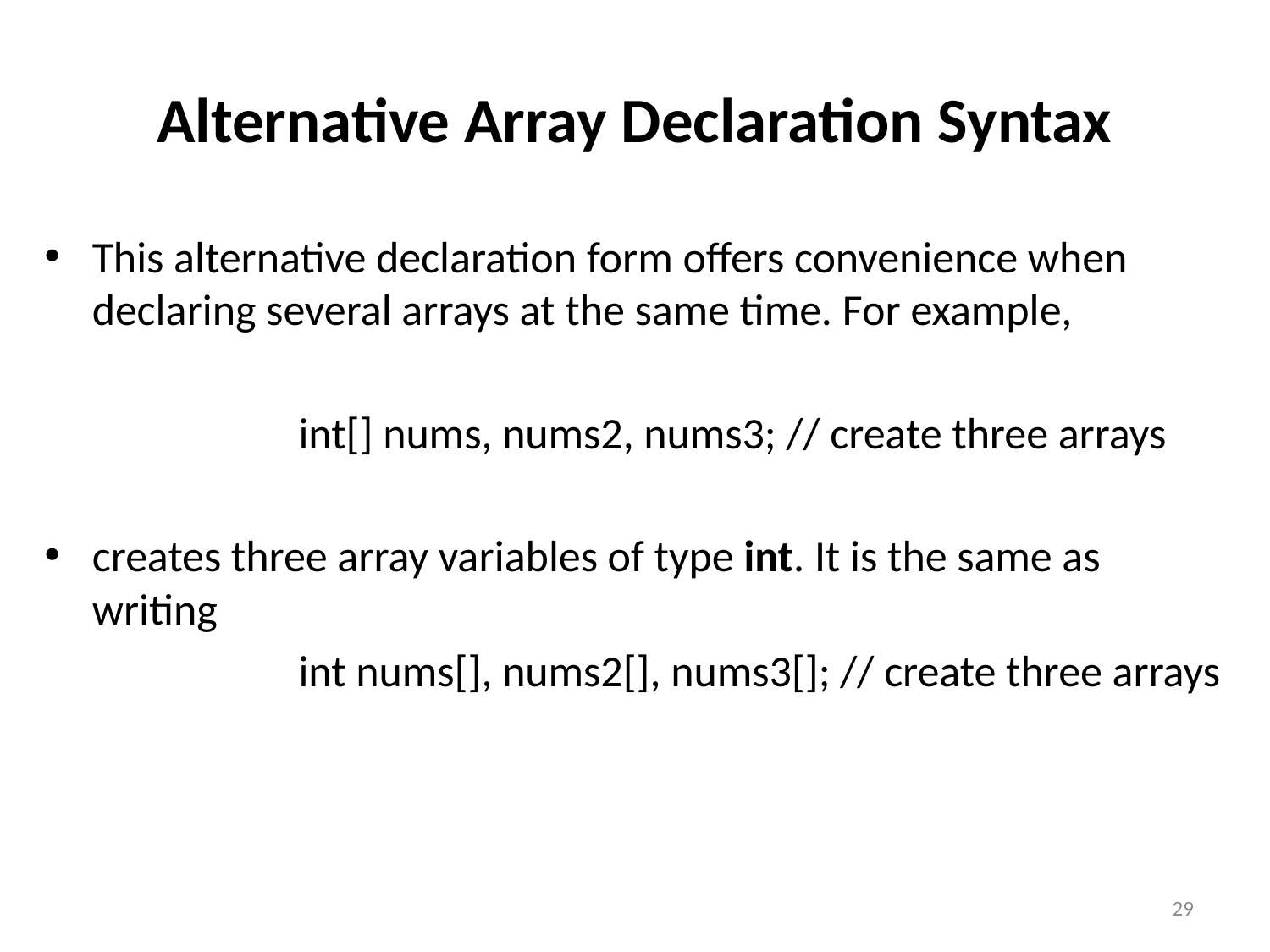

# Alternative Array Declaration Syntax
This alternative declaration form offers convenience when declaring several arrays at the same time. For example,

		int[] nums, nums2, nums3; // create three arrays

creates three array variables of type int. It is the same as writing
		int nums[], nums2[], nums3[]; // create three arrays
29